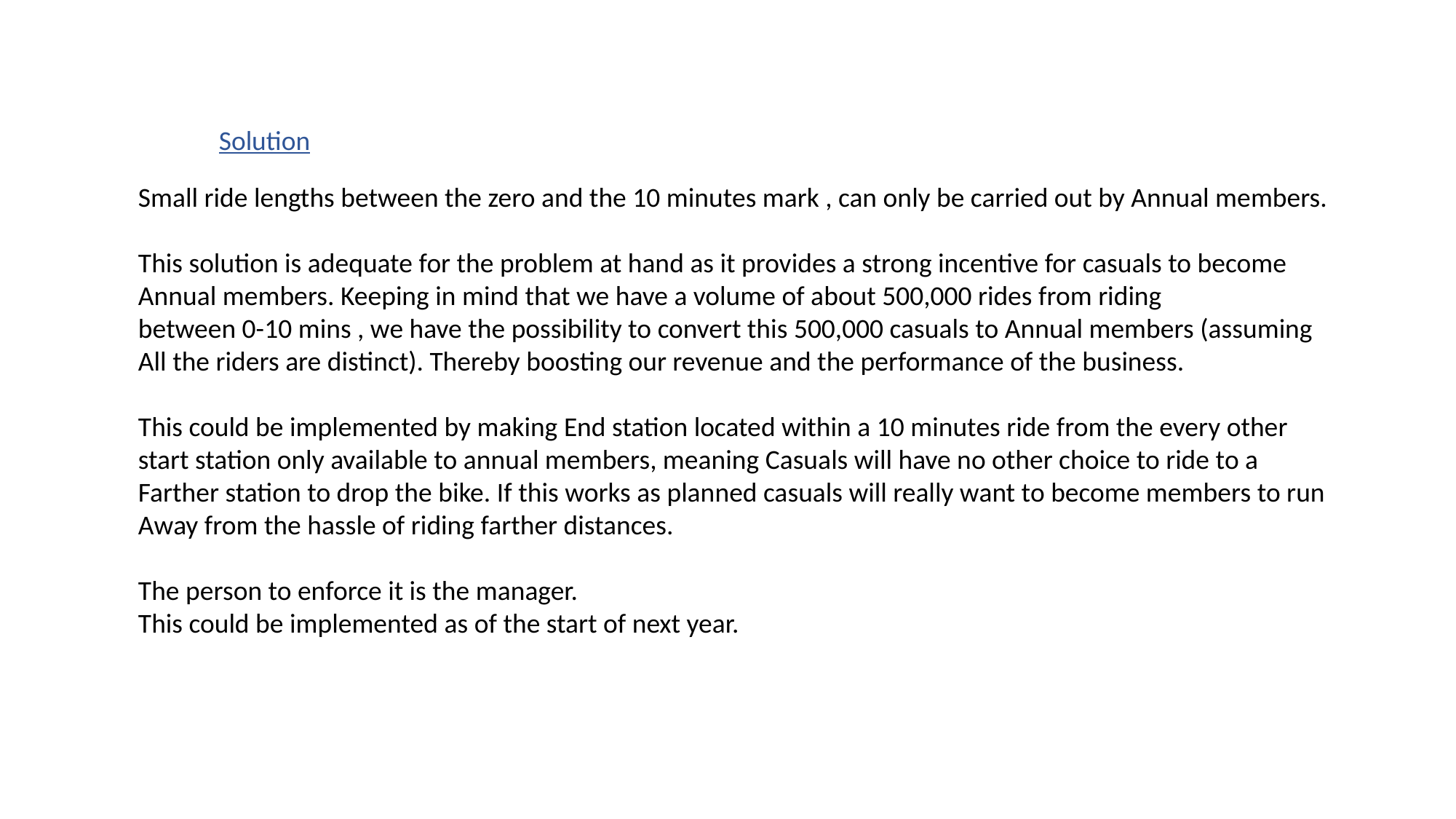

Solution
Small ride lengths between the zero and the 10 minutes mark , can only be carried out by Annual members.

This solution is adequate for the problem at hand as it provides a strong incentive for casuals to become
Annual members. Keeping in mind that we have a volume of about 500,000 rides from riding
between 0-10 mins , we have the possibility to convert this 500,000 casuals to Annual members (assuming
All the riders are distinct). Thereby boosting our revenue and the performance of the business.

This could be implemented by making End station located within a 10 minutes ride from the every other
start station only available to annual members, meaning Casuals will have no other choice to ride to a
Farther station to drop the bike. If this works as planned casuals will really want to become members to run
Away from the hassle of riding farther distances.

The person to enforce it is the manager.
This could be implemented as of the start of next year.